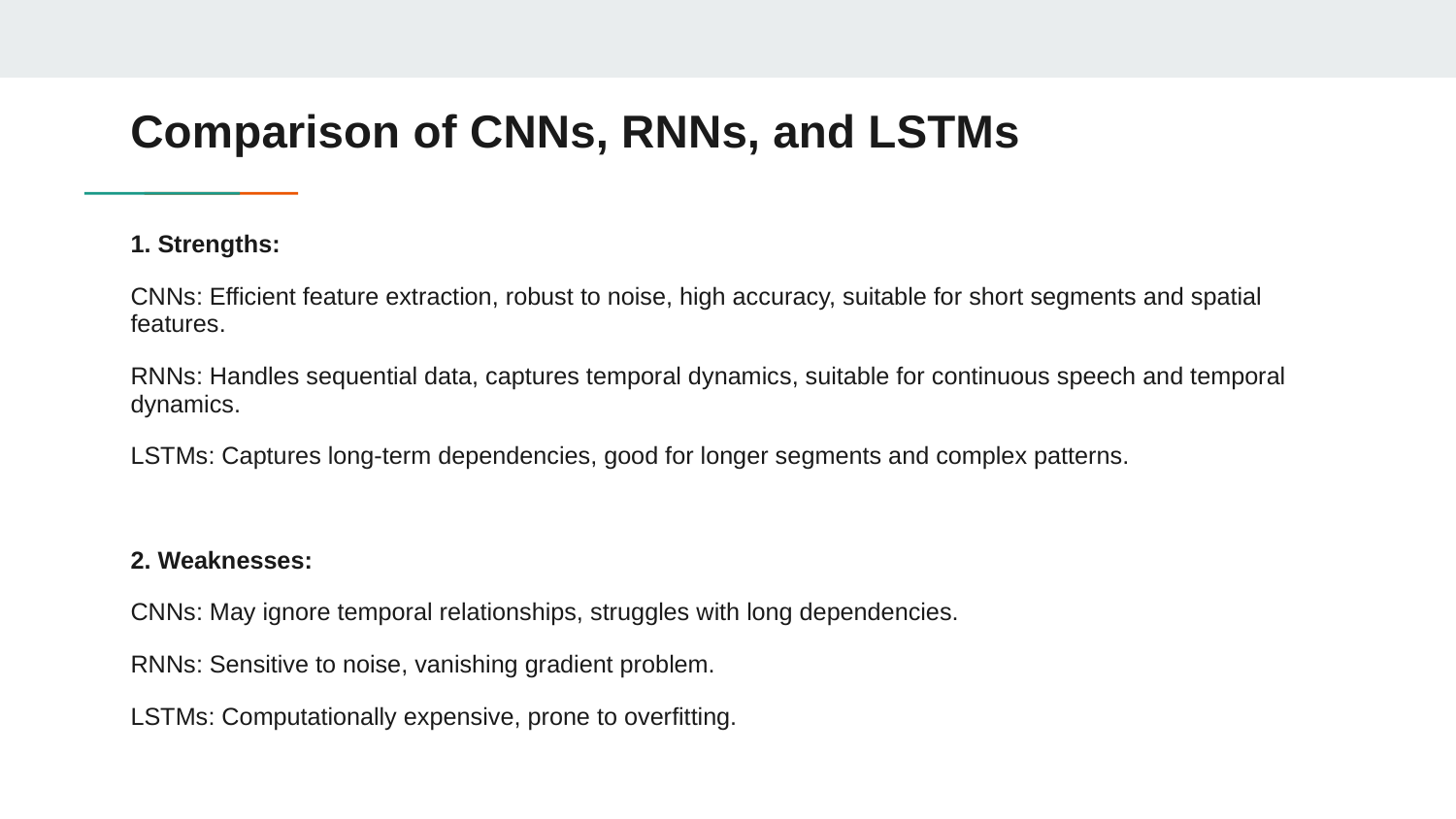

# Comparison of CNNs, RNNs, and LSTMs
1. Strengths:
CNNs: Efficient feature extraction, robust to noise, high accuracy, suitable for short segments and spatial features.
RNNs: Handles sequential data, captures temporal dynamics, suitable for continuous speech and temporal dynamics.
LSTMs: Captures long-term dependencies, good for longer segments and complex patterns.

2. Weaknesses:
CNNs: May ignore temporal relationships, struggles with long dependencies.
RNNs: Sensitive to noise, vanishing gradient problem.
LSTMs: Computationally expensive, prone to overfitting.